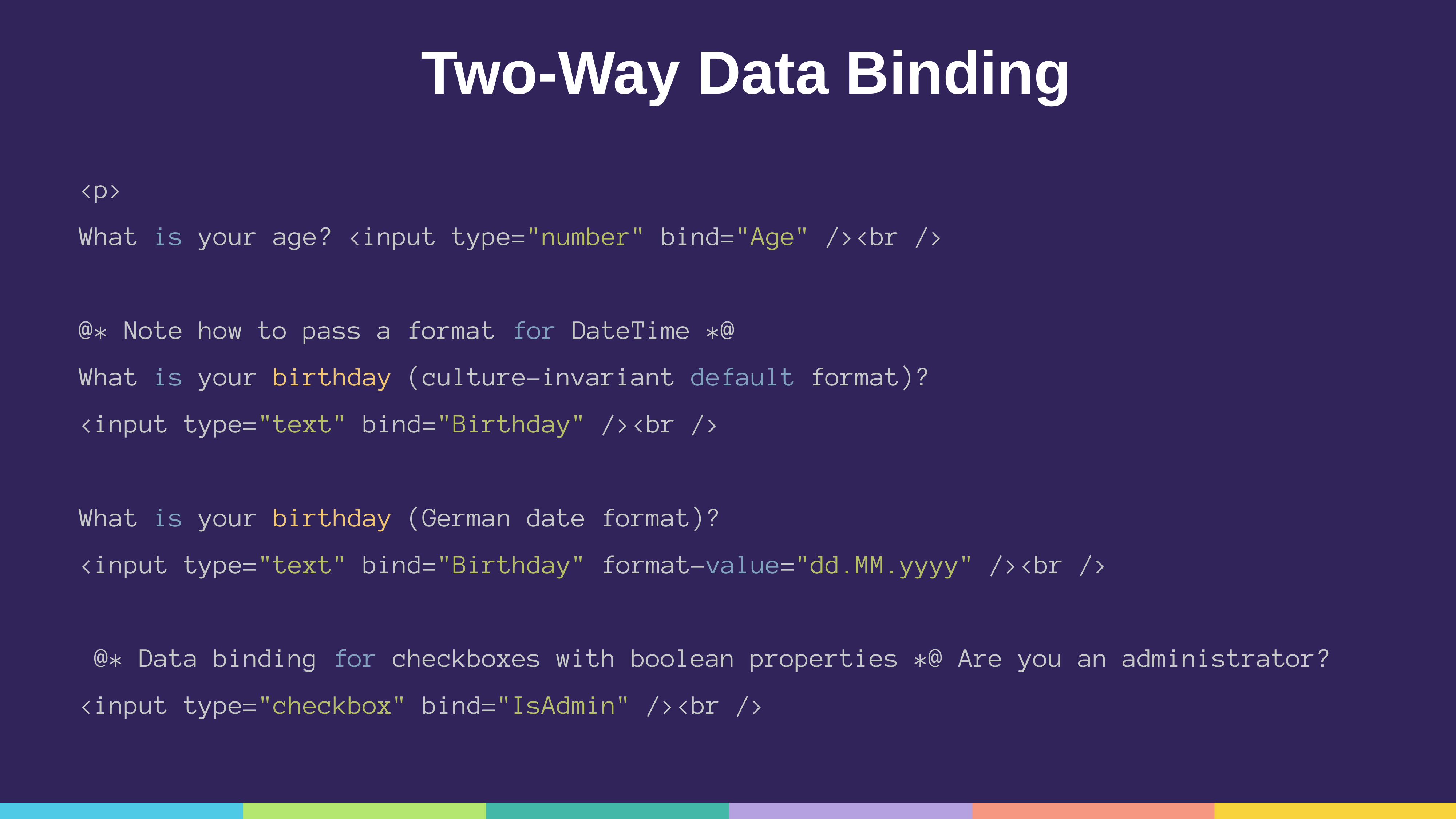

# Two-Way Data Binding
<p>
What is your age? <input type="number" bind="Age" /><br />

@* Note how to pass a format for DateTime *@
What is your birthday (culture-invariant default format)?
<input type="text" bind="Birthday" /><br />

What is your birthday (German date format)?
<input type="text" bind="Birthday" format-value="dd.MM.yyyy" /><br />

 @* Data binding for checkboxes with boolean properties *@ Are you an administrator?
<input type="checkbox" bind="IsAdmin" /><br />